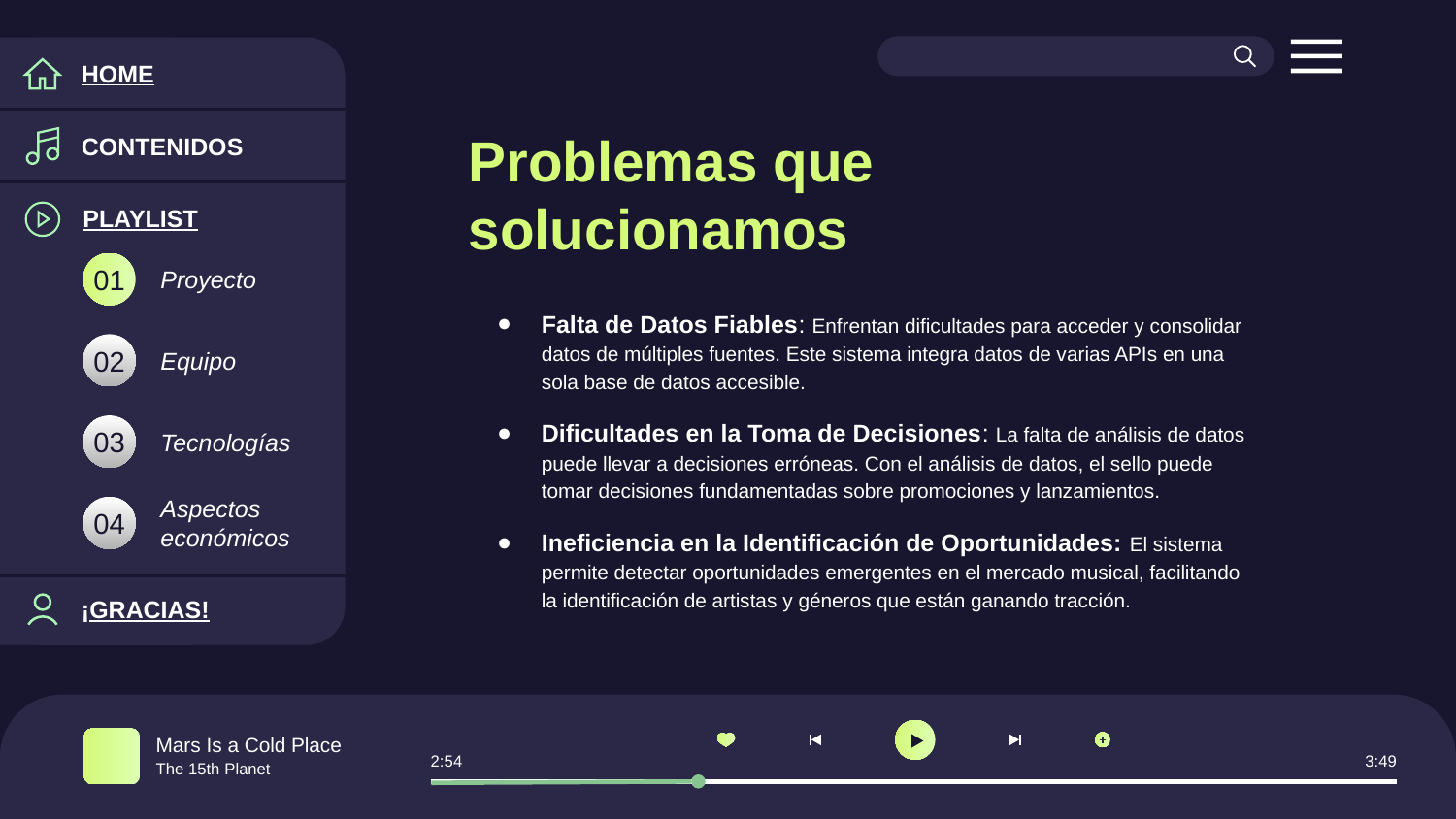

HOME

CONTENIDOS

# Problemas que solucionamos
PLAYLIST

Proyecto
01

Falta de Datos Fiables: Enfrentan dificultades para acceder y consolidar datos de múltiples fuentes. Este sistema integra datos de varias APIs en una sola base de datos accesible.
Dificultades en la Toma de Decisiones: La falta de análisis de datos puede llevar a decisiones erróneas. Con el análisis de datos, el sello puede tomar decisiones fundamentadas sobre promociones y lanzamientos.
Ineficiencia en la Identificación de Oportunidades: El sistema permite detectar oportunidades emergentes en el mercado musical, facilitando la identificación de artistas y géneros que están ganando tracción.

Equipo
02
Tecnologías
03
Aspectos económicos
04
¡GRACIAS!